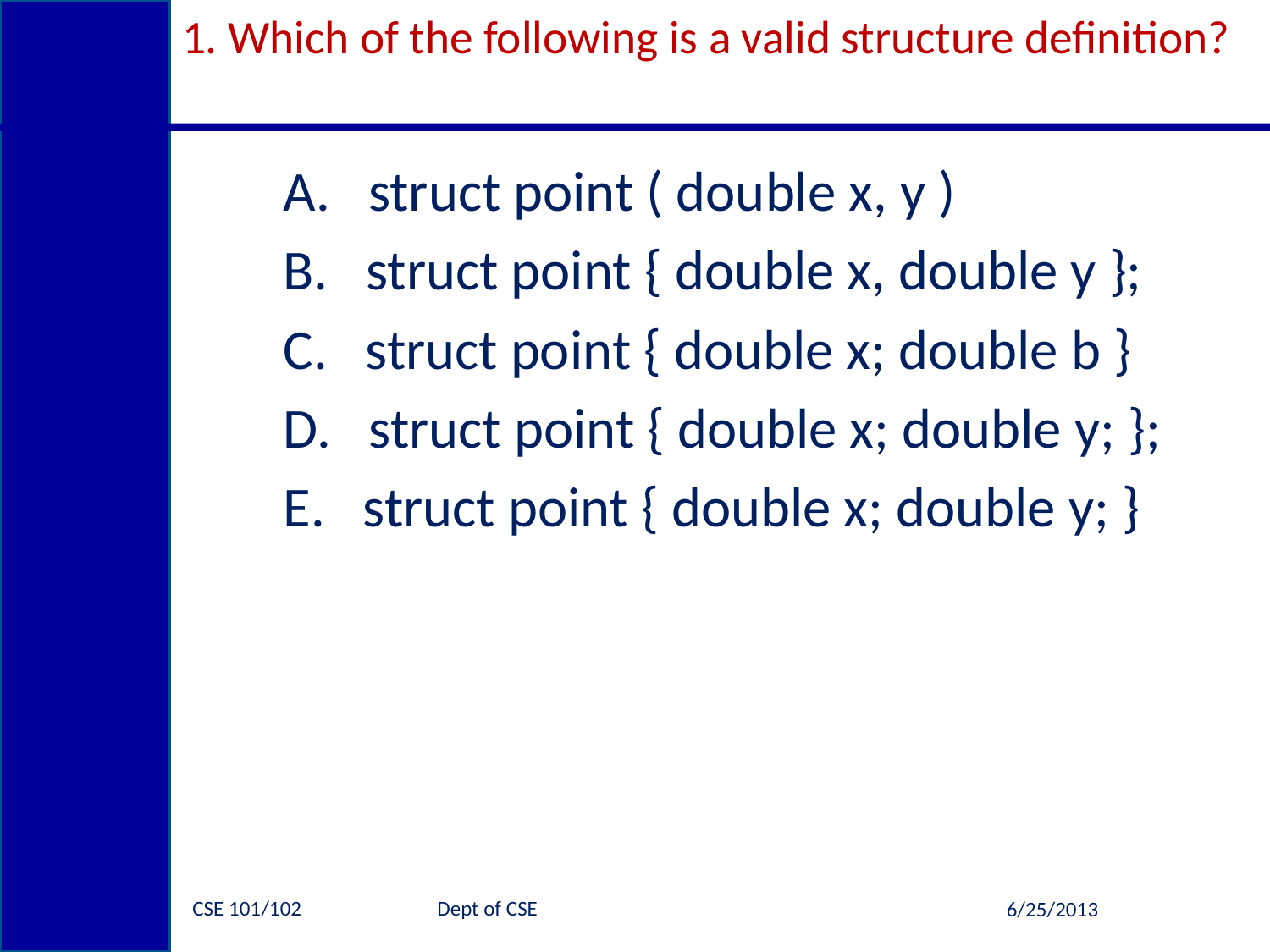

# 1. Which of the following is a valid structure definition?
        A.   struct point ( double x, y )
        B.   struct point { double x, double y };
        C.   struct point { double x; double b }
        D.   struct point { double x; double y; };
        E.   struct point { double x; double y; }

CSE 101/102                            Dept of CSE
6/25/2013